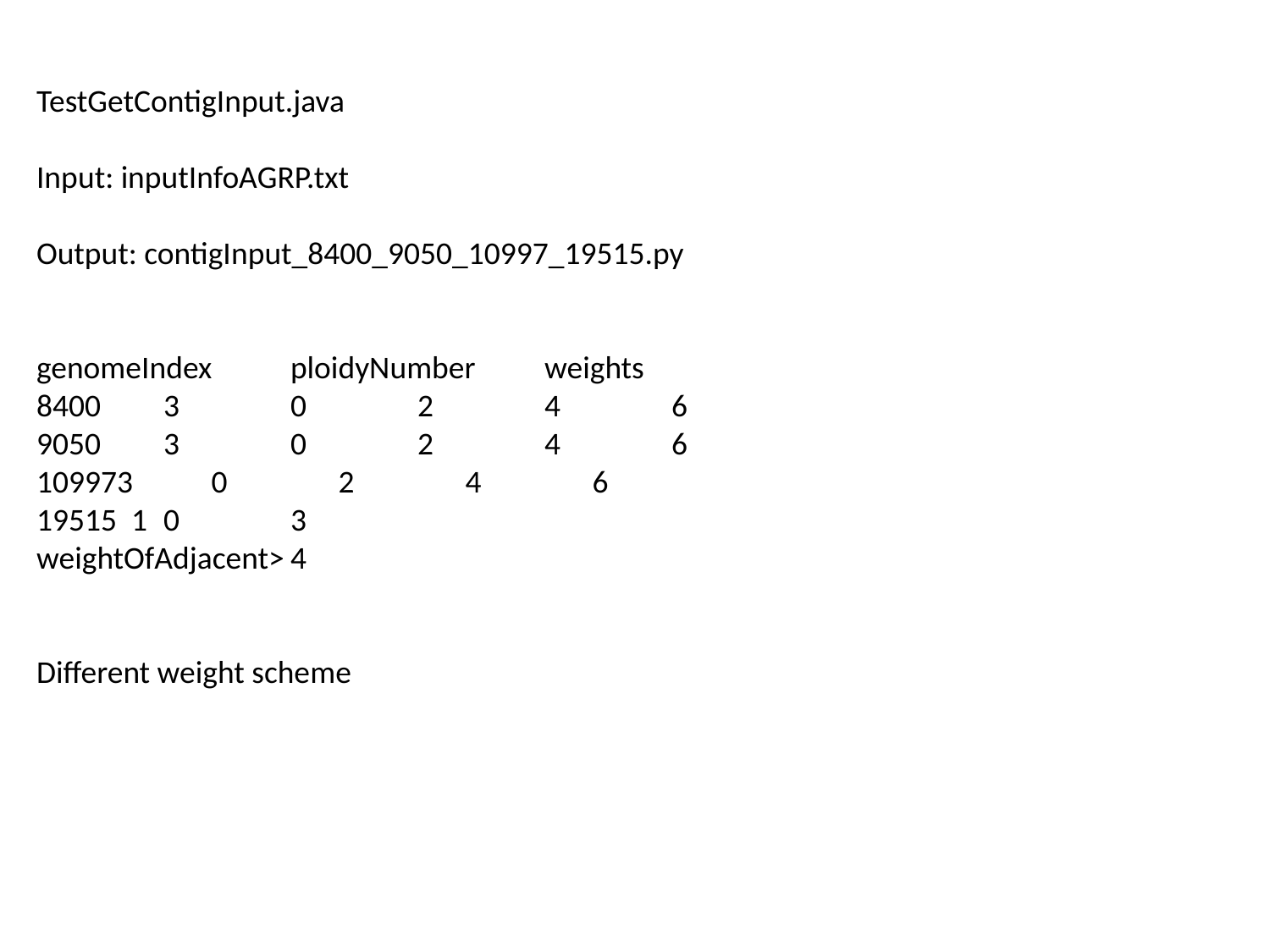

TestGetContigInput.java

Input: inputInfoAGRP.txt

Output: contigInput_8400_9050_10997_19515.py

genomeIndex	ploidyNumber	weights
8400	3	0	2	4	6
9050	3	0	2	4	6
3	0	2	4	6
19515  1	0	3
weightOfAdjacent>	4

Different weight scheme